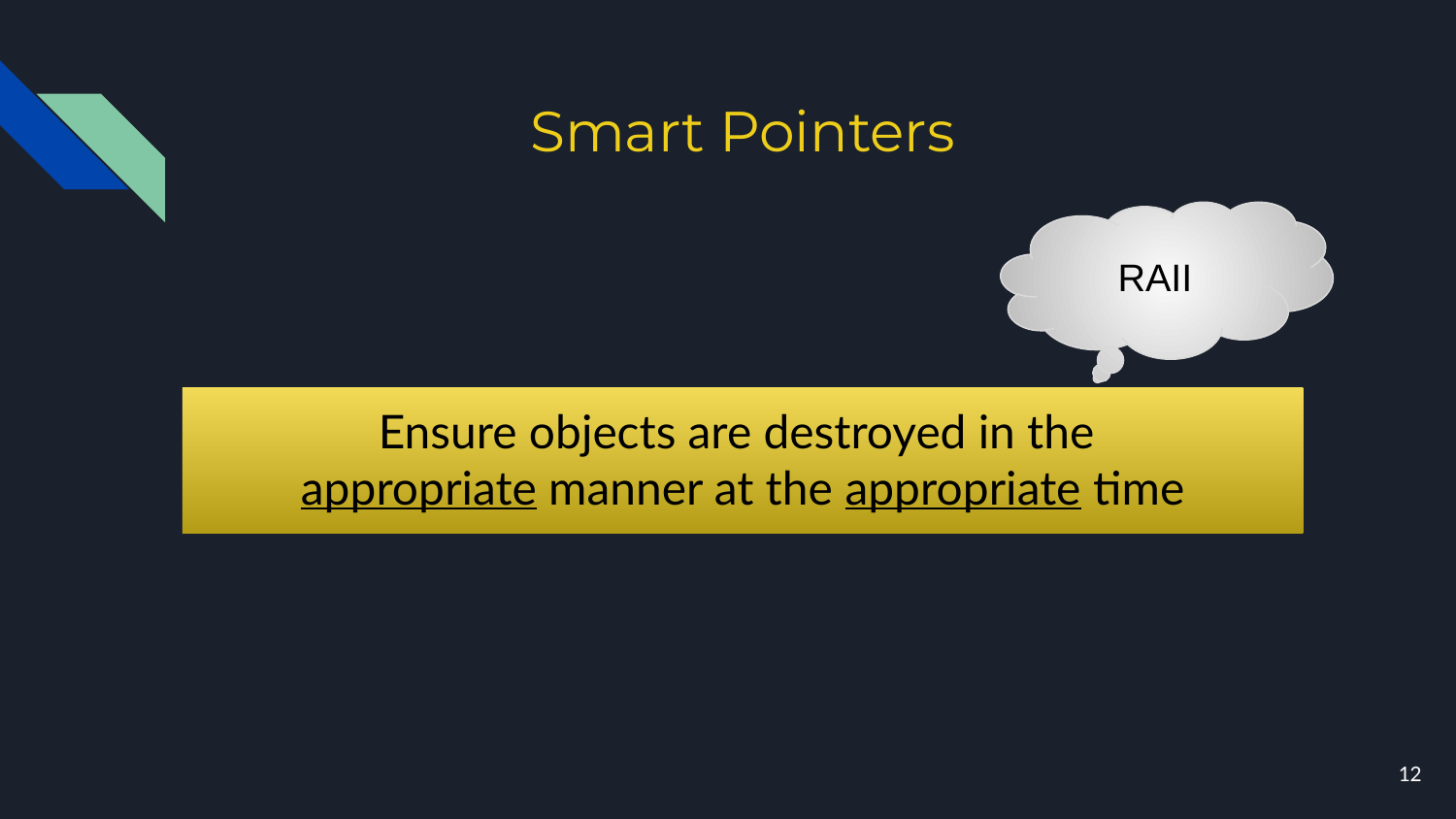

Smart Pointers
RAII
# Ensure objects are destroyed in the
appropriate manner at the appropriate time
12